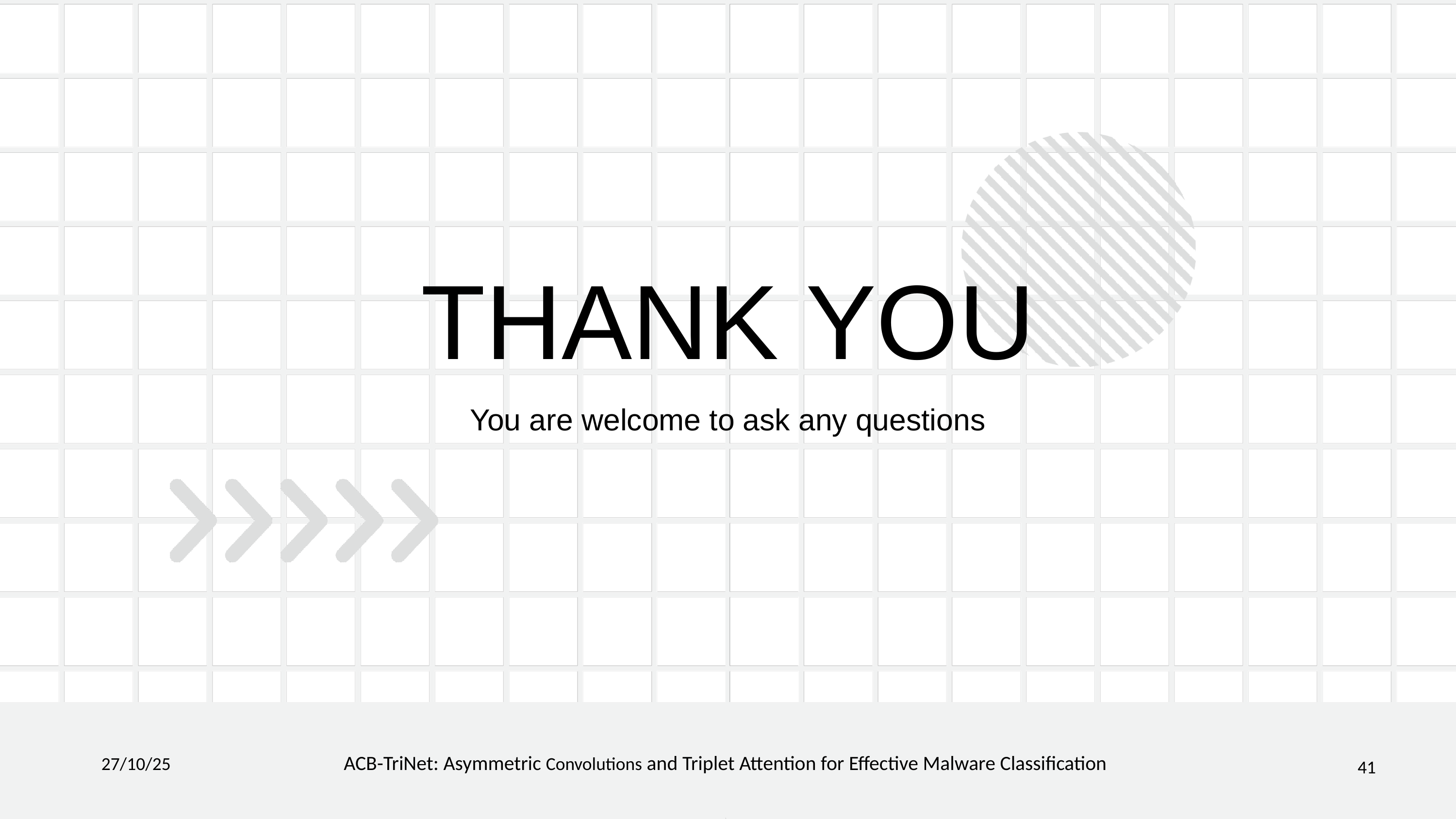

THANK YOU
You are welcome to ask any questions

27/10/25
41
ACB-TriNet: Asymmetric Convolutions and Triplet Attention for Effective Malware Classification